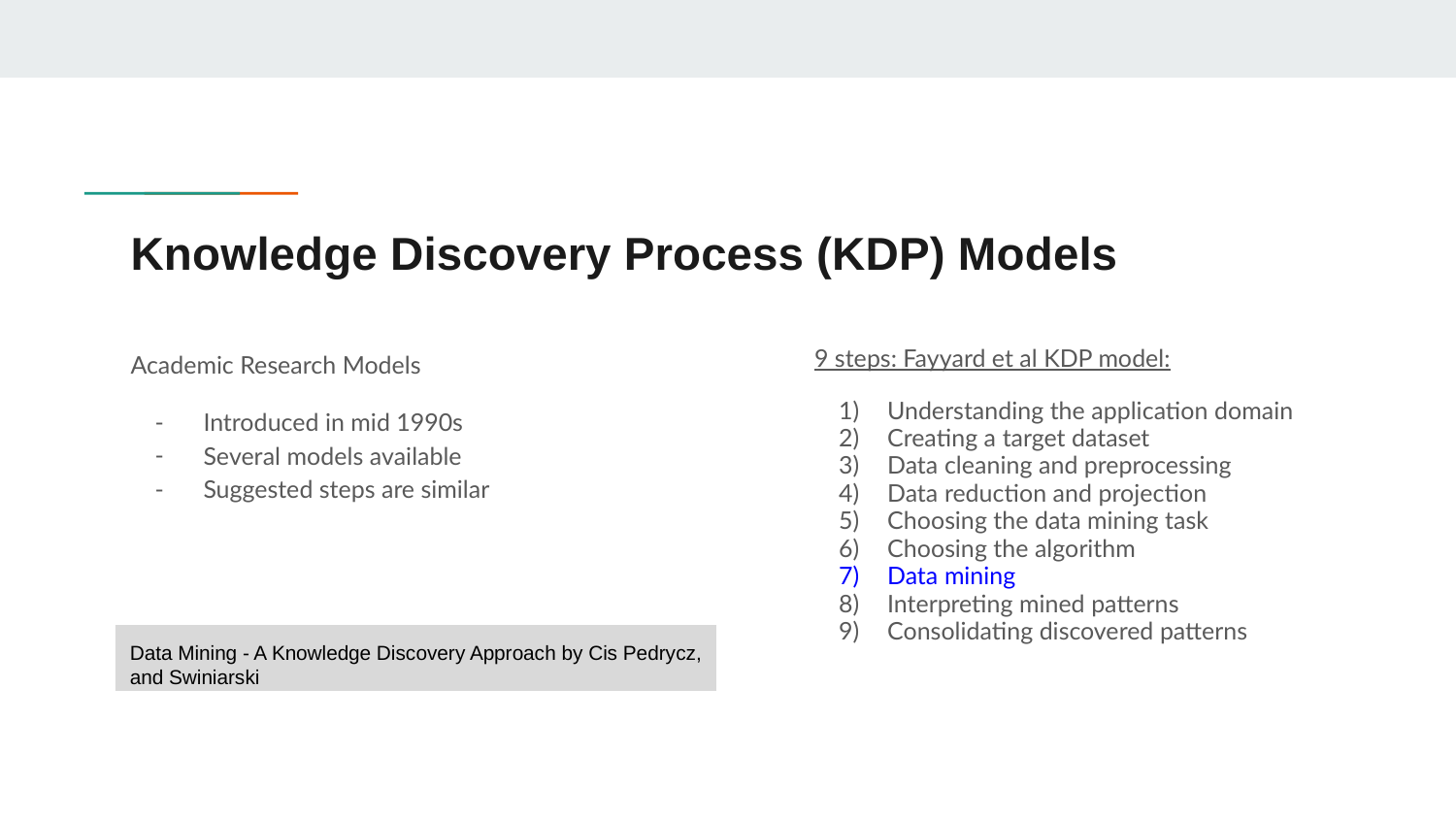

# Knowledge Discovery Process (KDP) Models
Academic Research Models
Introduced in mid 1990s
Several models available
Suggested steps are similar
9 steps: Fayyard et al KDP model:
Understanding the application domain
Creating a target dataset
Data cleaning and preprocessing
Data reduction and projection
Choosing the data mining task
Choosing the algorithm
Data mining
Interpreting mined patterns
Consolidating discovered patterns
Data Mining - A Knowledge Discovery Approach by Cis Pedrycz, and Swiniarski